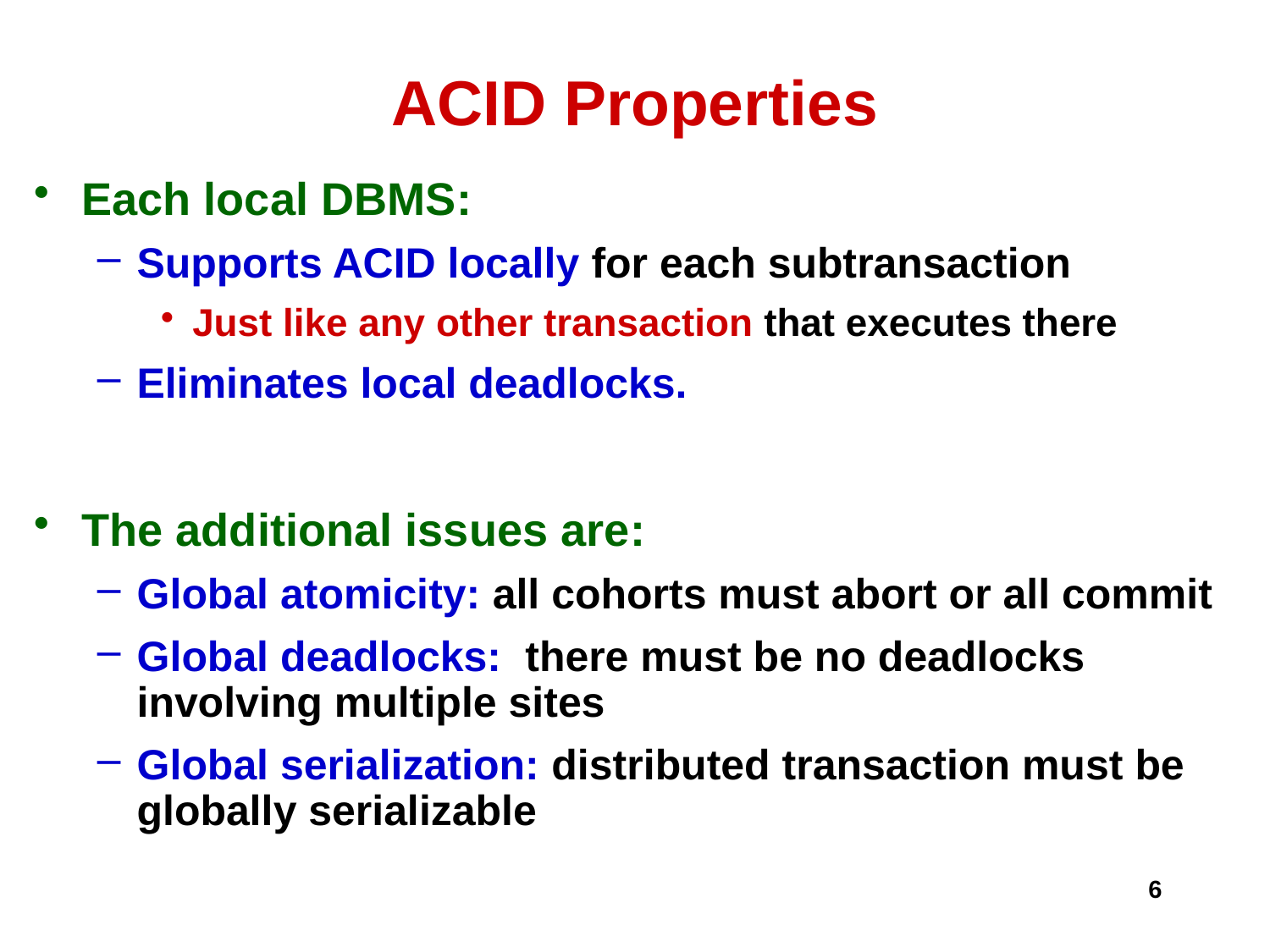

# ACID Properties
Each local DBMS:
Supports ACID locally for each subtransaction
Just like any other transaction that executes there
Eliminates local deadlocks.

The additional issues are:
Global atomicity: all cohorts must abort or all commit
Global deadlocks:  there must be no deadlocks involving multiple sites
Global serialization: distributed transaction must be globally serializable
6